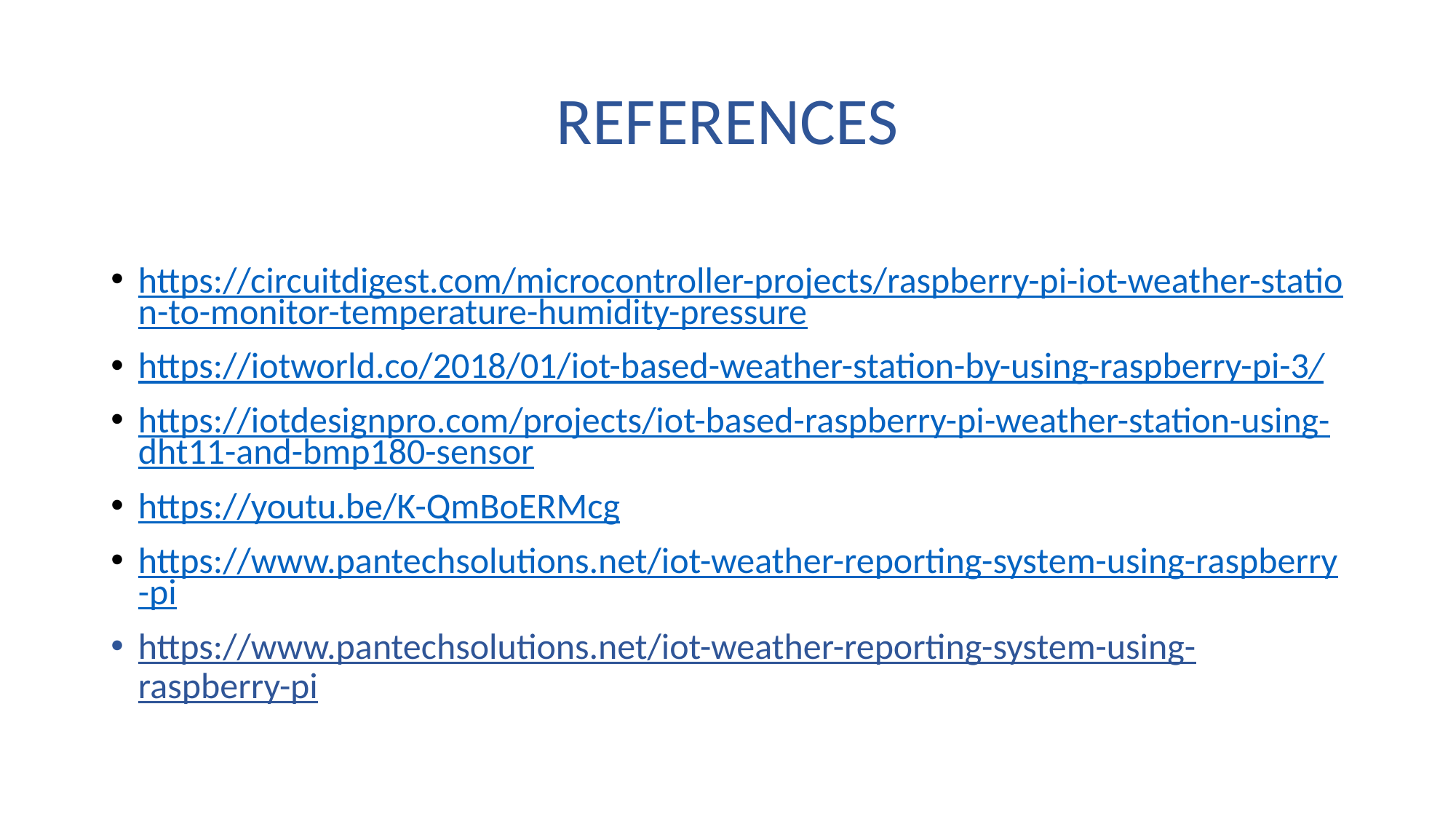

# REFERENCES
https://circuitdigest.com/microcontroller-projects/raspberry-pi-iot-weather-station-to-monitor-temperature-humidity-pressure
https://iotworld.co/2018/01/iot-based-weather-station-by-using-raspberry-pi-3/
https://iotdesignpro.com/projects/iot-based-raspberry-pi-weather-station-using-dht11-and-bmp180-sensor
https://youtu.be/K-QmBoERMcg
https://www.pantechsolutions.net/iot-weather-reporting-system-using-raspberry-pi
https://www.pantechsolutions.net/iot-weather-reporting-system-using-raspberry-pi